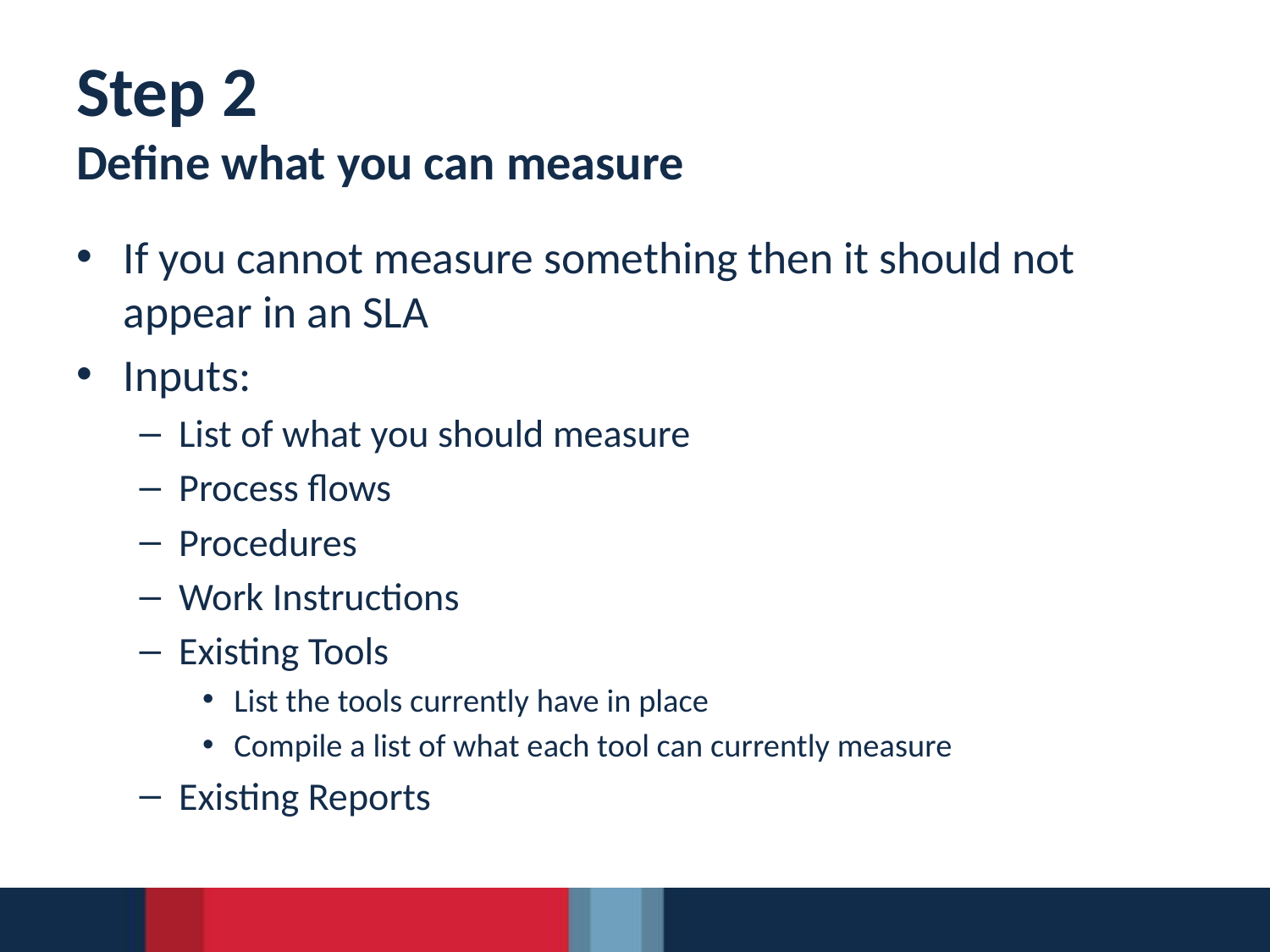

# Step 2 Define what you can measure
If you cannot measure something then it should not appear in an SLA
Inputs:
List of what you should measure
Process flows
Procedures
Work Instructions
Existing Tools
List the tools currently have in place
Compile a list of what each tool can currently measure
Existing Reports